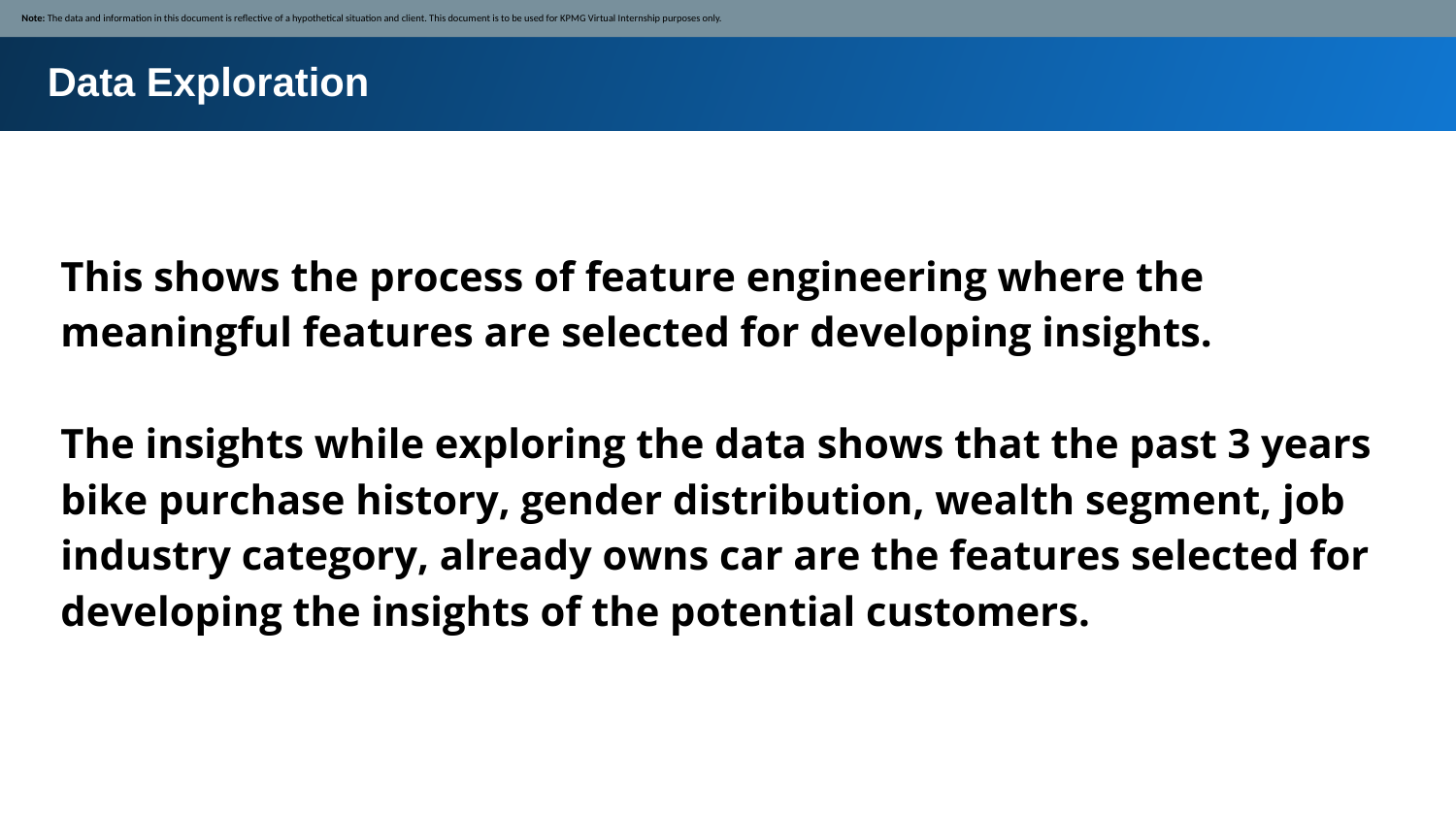

Note: The data and information in this document is reflective of a hypothetical situation and client. This document is to be used for KPMG Virtual Internship purposes only.
Data Exploration
This shows the process of feature engineering where the meaningful features are selected for developing insights.

The insights while exploring the data shows that the past 3 years bike purchase history, gender distribution, wealth segment, job industry category, already owns car are the features selected for developing the insights of the potential customers.